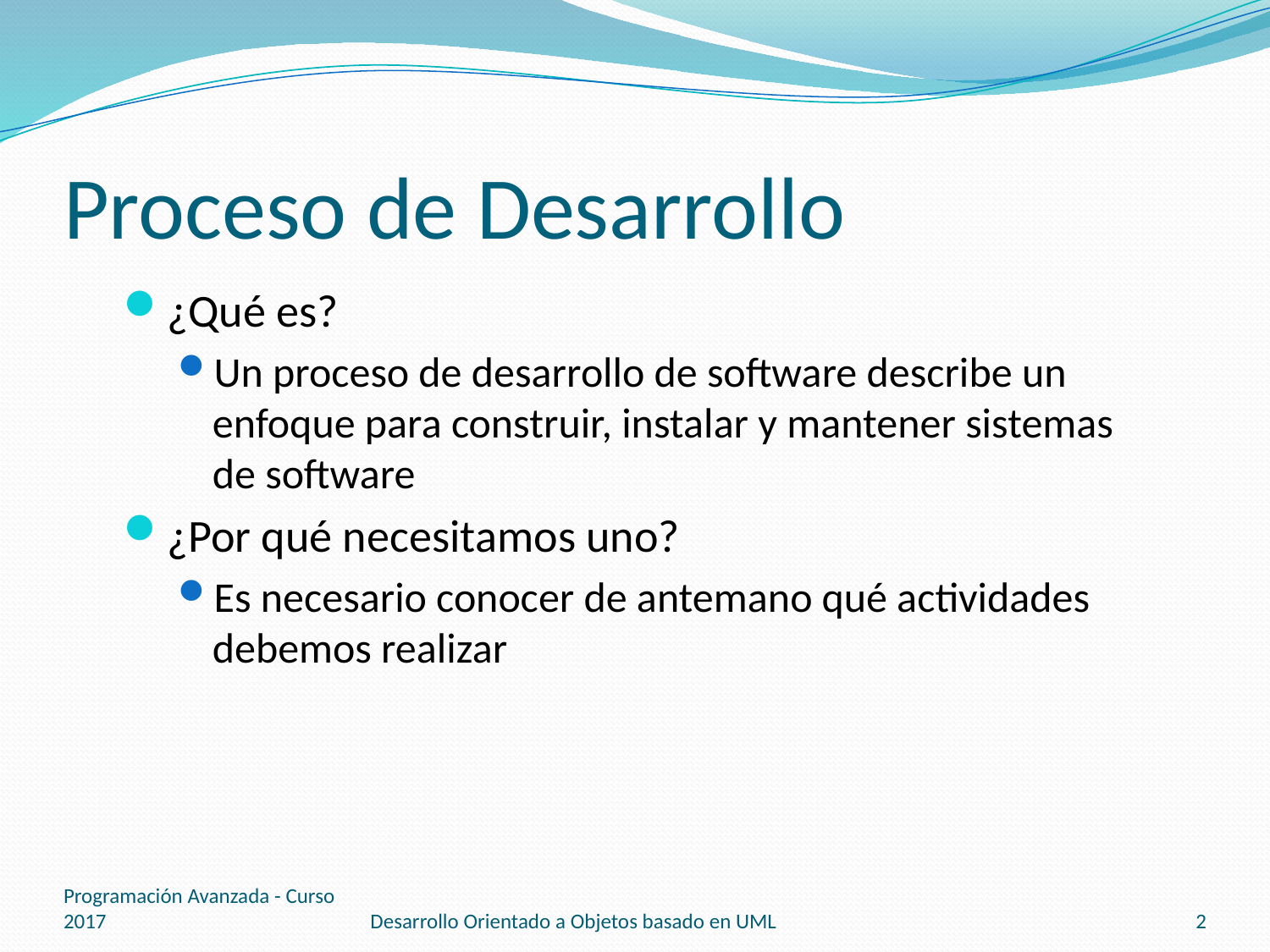

# Proceso de Desarrollo
¿Qué es?
Un proceso de desarrollo de software describe un enfoque para construir, instalar y mantener sistemas de software
¿Por qué necesitamos uno?
Es necesario conocer de antemano qué actividades debemos realizar
Programación Avanzada - Curso 2017
Desarrollo Orientado a Objetos basado en UML
2